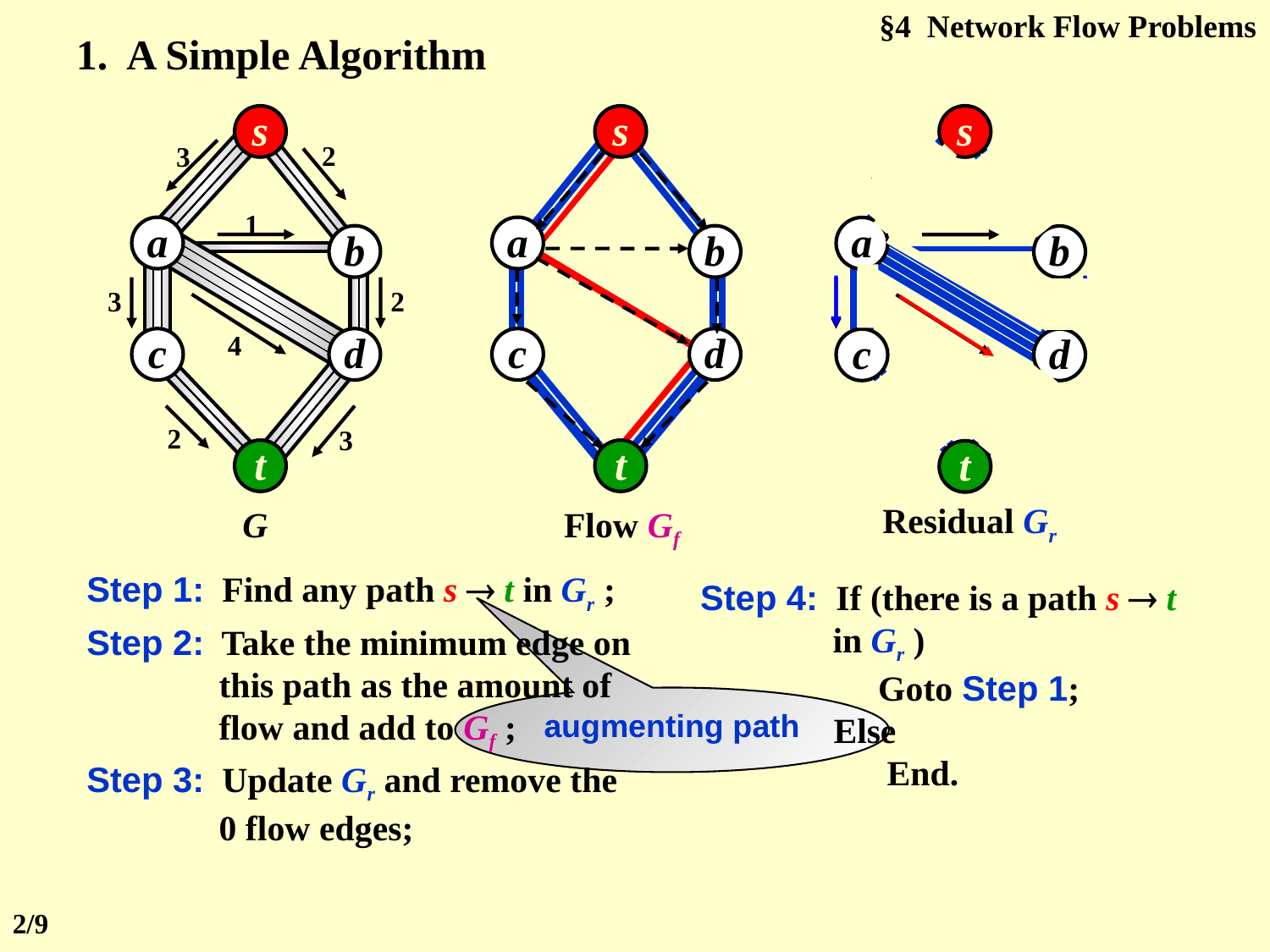

§4  Network Flow Problems
1.  A Simple Algorithm
s

2
3

1

a
b

3

2

4
c
d

2
3
t
G
s

a
b

c
d

t
Flow Gf
s

a
b

c
d

t
Residual Gr

Step 1:  Find any path s → t in Gr ;
Step 4:  If (there is a path s → t in Gr )
                    Goto Step 1;
               Else
                     End.
Step 2:  Take the minimum edge on this path as the amount of flow and add to Gf ;
augmenting path
Step 3:  Update Gr and remove the 0 flow edges;
2/9